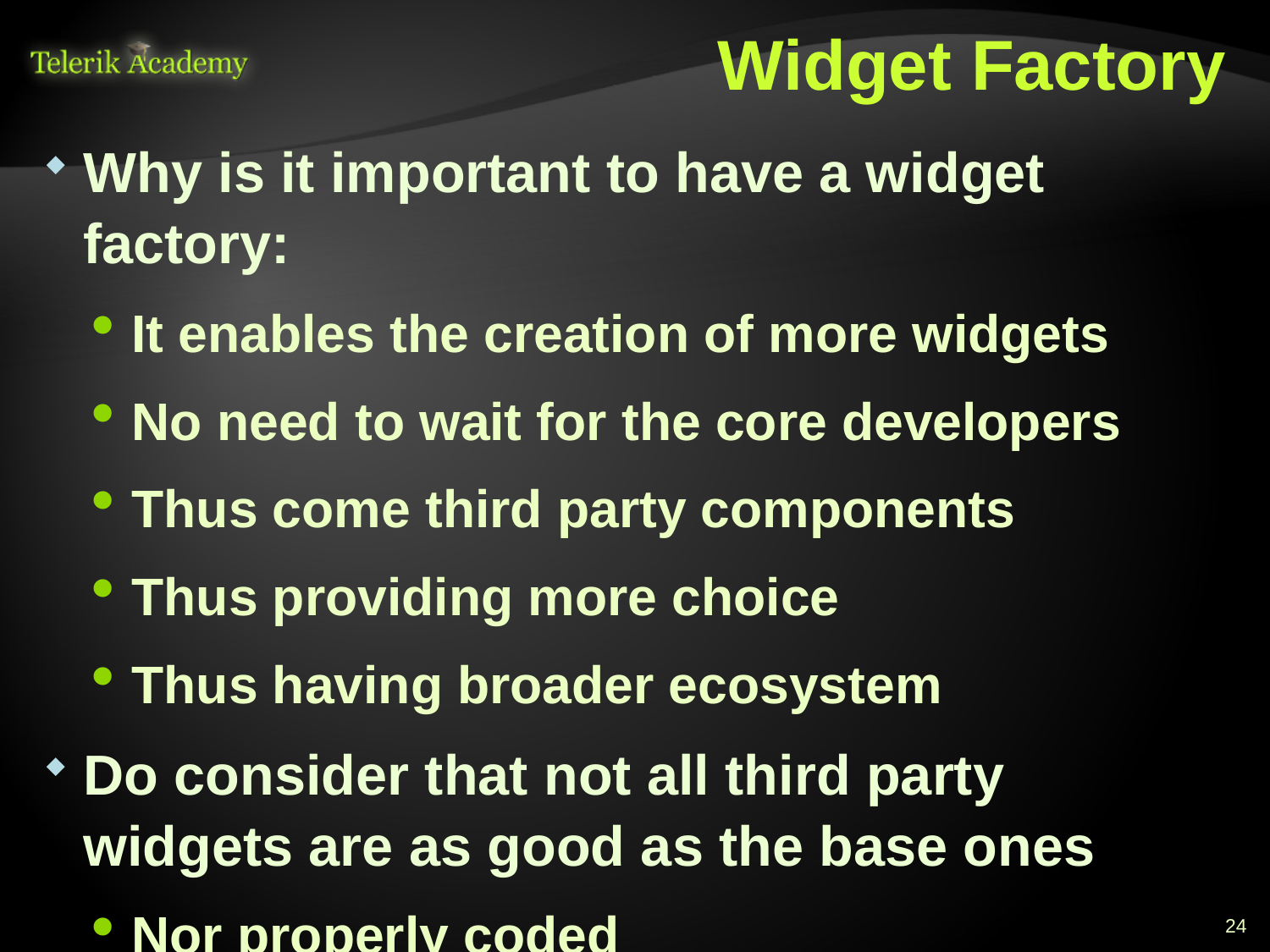

# Widget Factory
Why is it important to have a widget factory:
It enables the creation of more widgets
No need to wait for the core developers
Thus come third party components
Thus providing more choice
Thus having broader ecosystem
Do consider that not all third party widgets are as good as the base ones
Nor properly coded

24